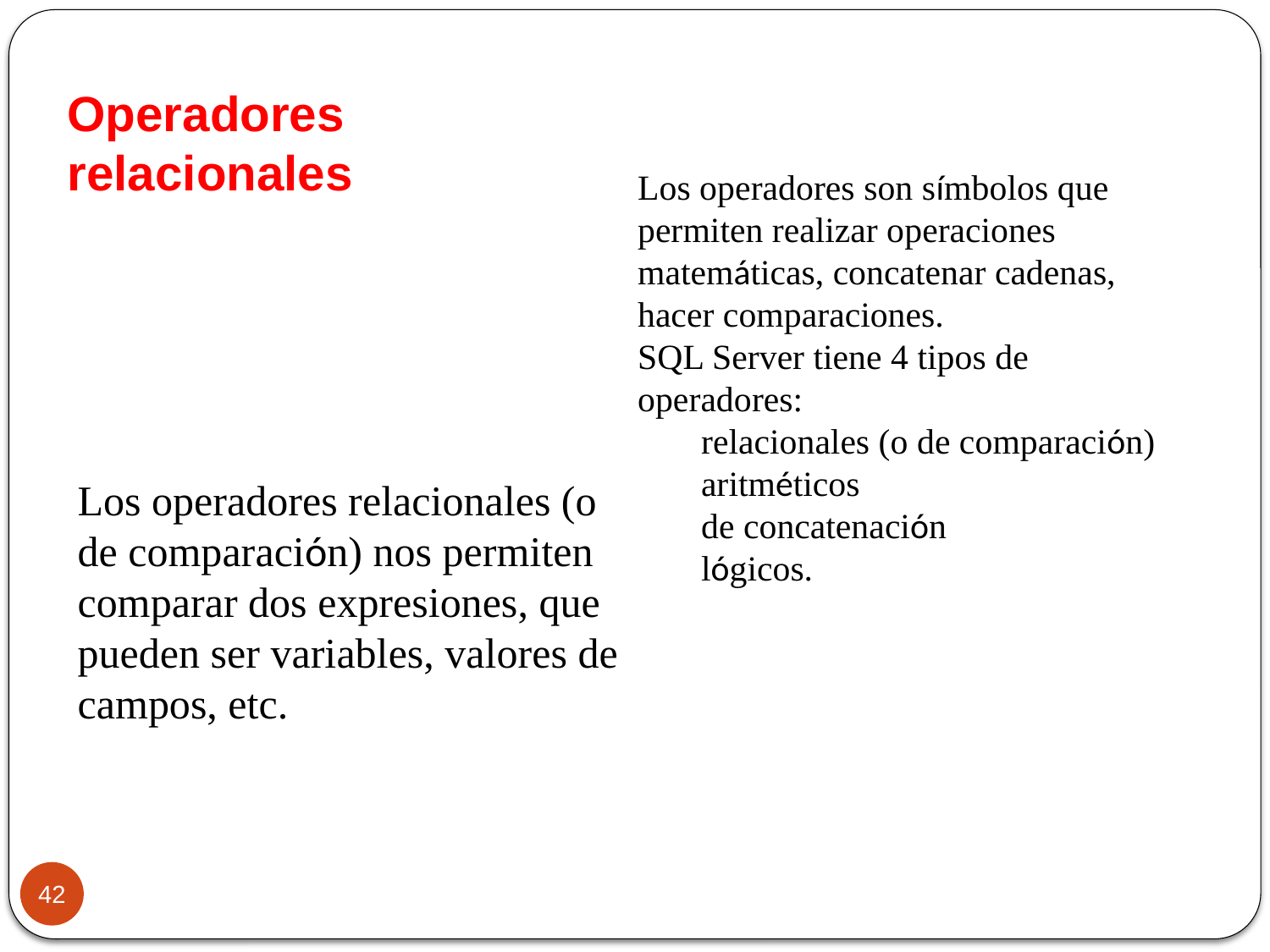

Operadores relacionales
Los operadores son símbolos que permiten realizar operaciones matemáticas, concatenar cadenas, hacer comparaciones.
SQL Server tiene 4 tipos de operadores:
relacionales (o de comparación)
aritméticos
de concatenación
lógicos.
Los operadores relacionales (o de comparación) nos permiten comparar dos expresiones, que pueden ser variables, valores de campos, etc.
42